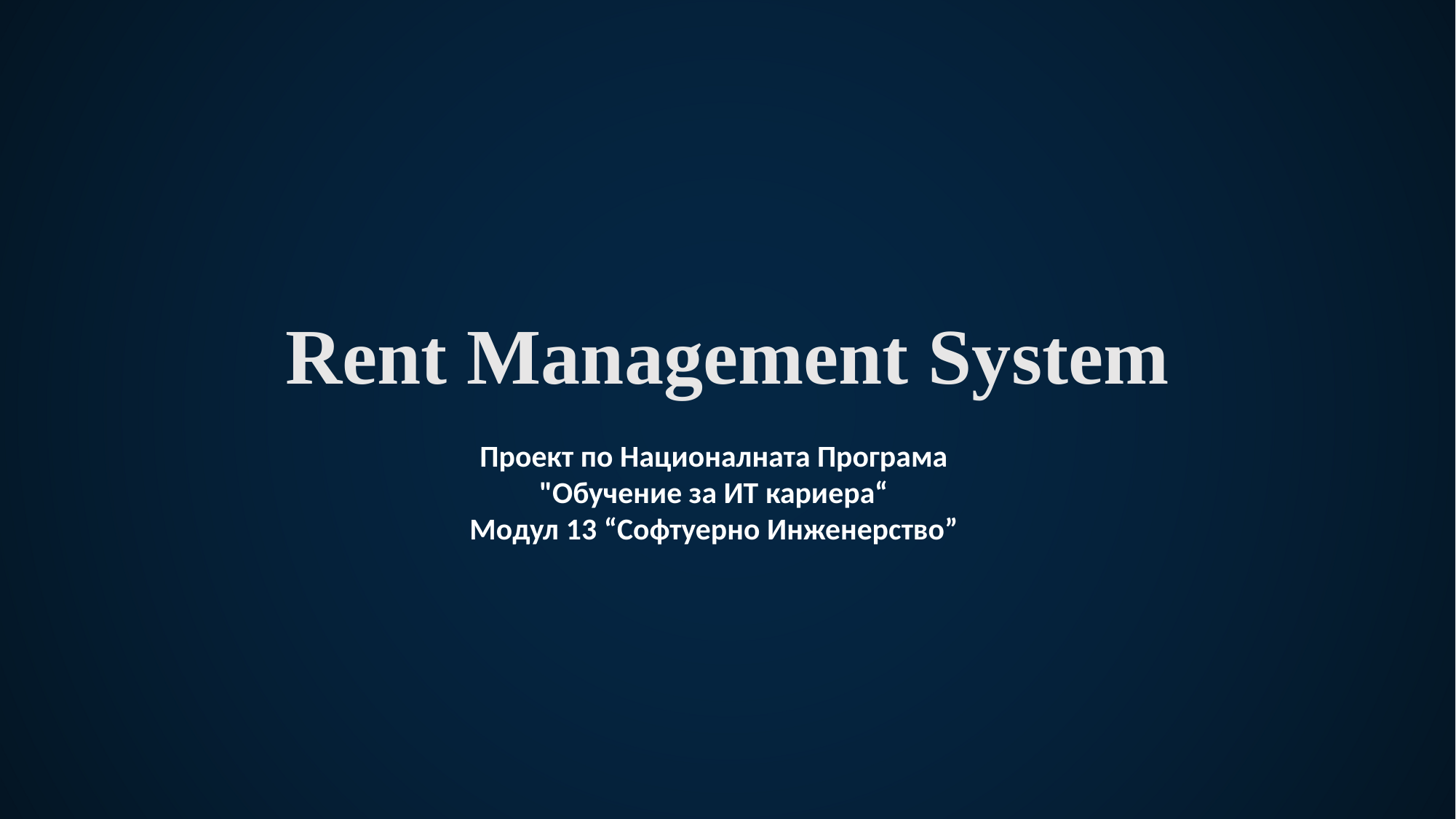

# Rent Management System

Проект по Националната Програма "Обучение за ИТ кариера“
Модул 13 “Софтуерно Инженерство”